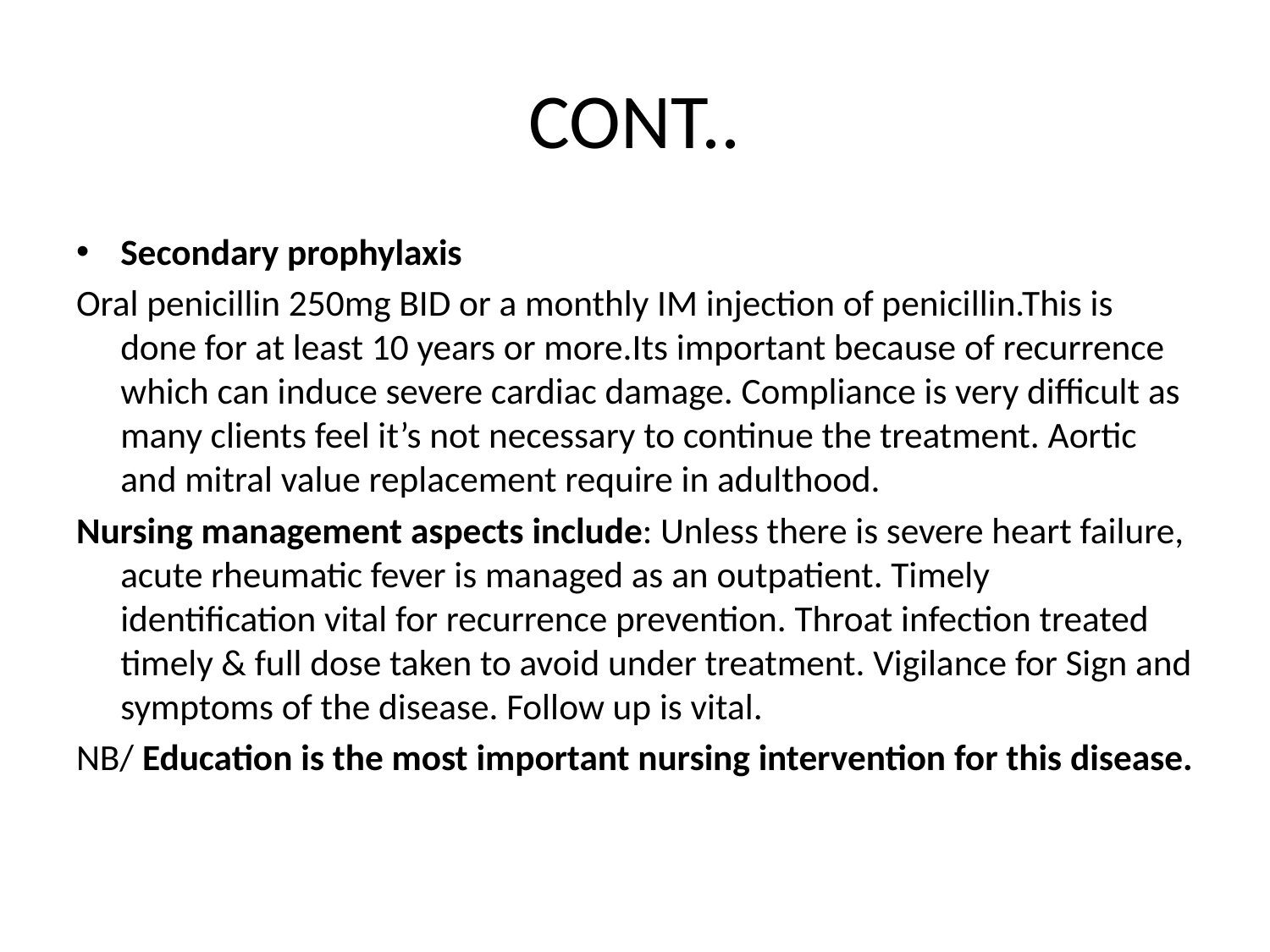

# CONT..
Secondary prophylaxis
Oral penicillin 250mg BID or a monthly IM injection of penicillin.This is done for at least 10 years or more.Its important because of recurrence which can induce severe cardiac damage. Compliance is very difficult as many clients feel it’s not necessary to continue the treatment. Aortic and mitral value replacement require in adulthood.
Nursing management aspects include: Unless there is severe heart failure, acute rheumatic fever is managed as an outpatient. Timely  identification vital for recurrence prevention. Throat infection treated timely & full dose taken to avoid under treatment. Vigilance for Sign and symptoms of the disease. Follow up is vital.
NB/ Education is the most important nursing intervention for this disease.